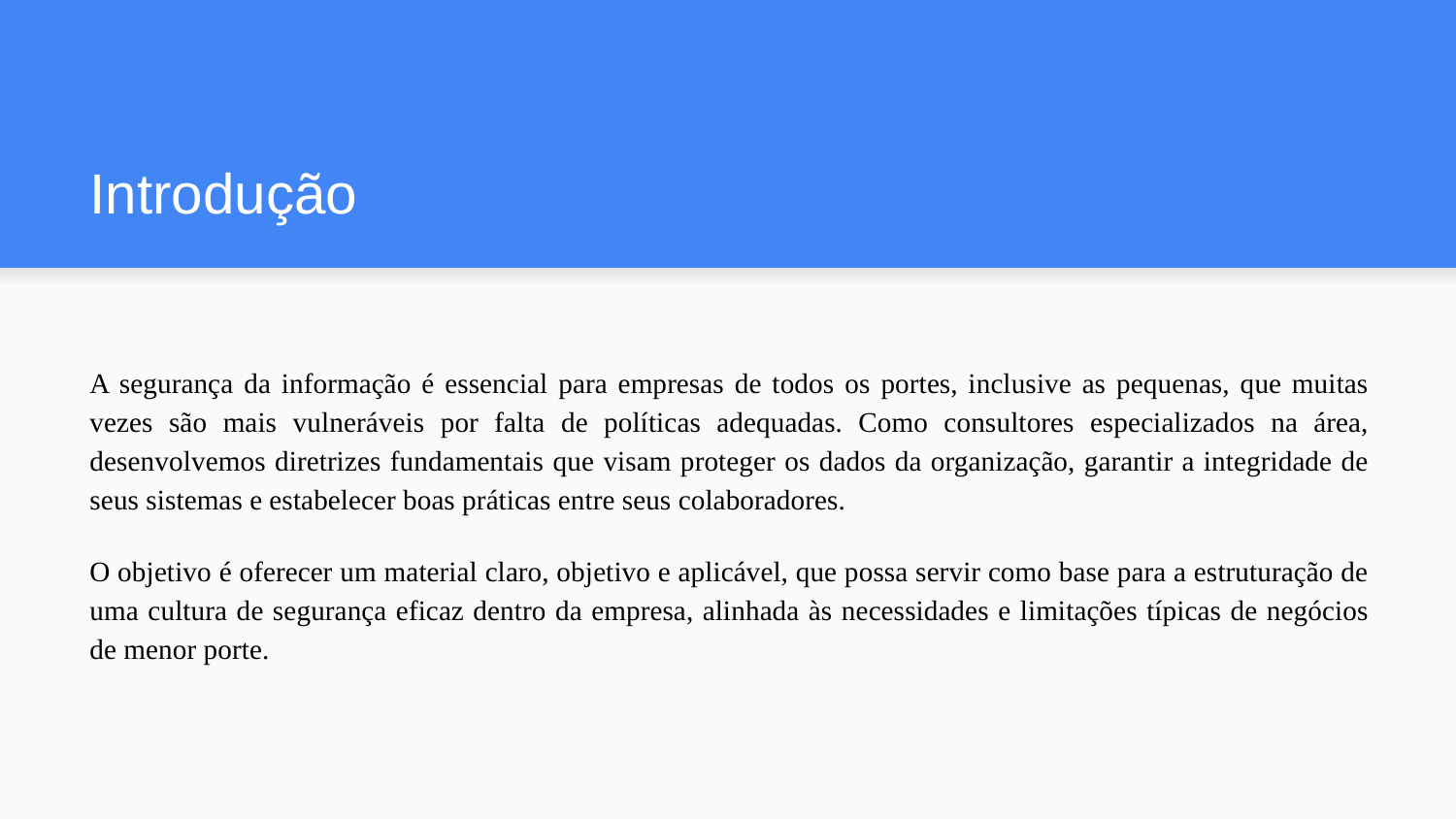

# Introdução
A segurança da informação é essencial para empresas de todos os portes, inclusive as pequenas, que muitas vezes são mais vulneráveis por falta de políticas adequadas. Como consultores especializados na área, desenvolvemos diretrizes fundamentais que visam proteger os dados da organização, garantir a integridade de seus sistemas e estabelecer boas práticas entre seus colaboradores.
O objetivo é oferecer um material claro, objetivo e aplicável, que possa servir como base para a estruturação de uma cultura de segurança eficaz dentro da empresa, alinhada às necessidades e limitações típicas de negócios de menor porte.